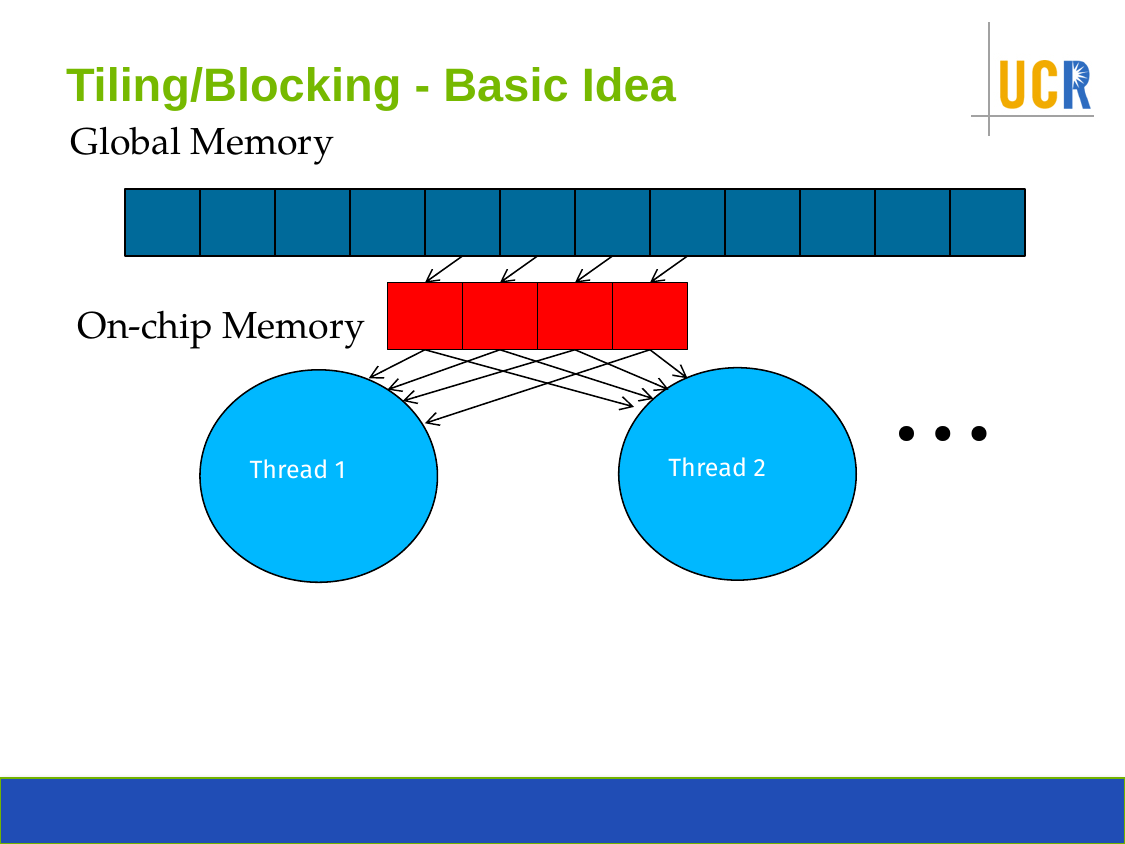

# Tiling/Blocking - Basic Idea
Global Memory

On-chip Memory
…

Thread 2

Thread 1